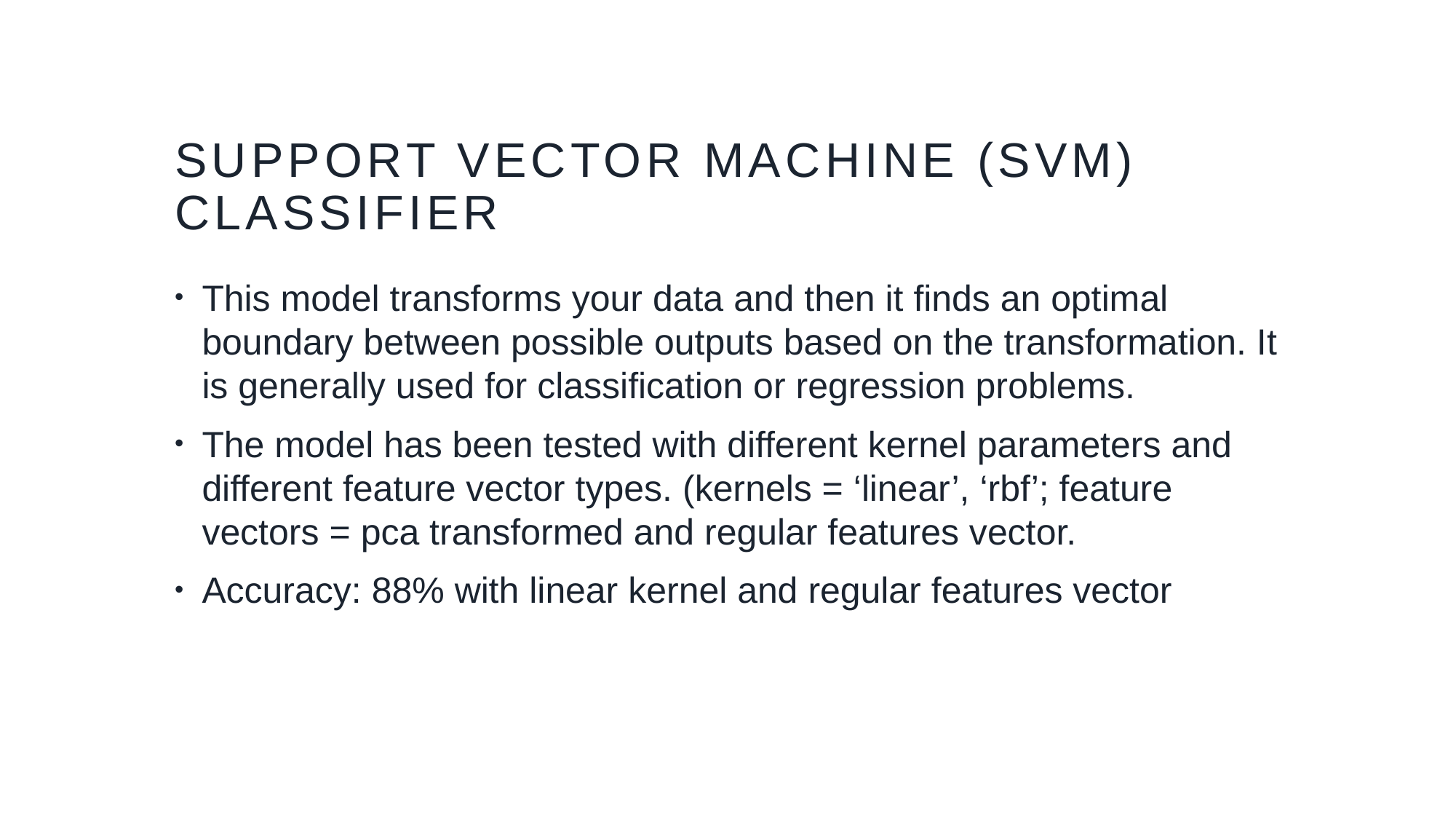

# Support vector machine (SVM) classifier
This model transforms your data and then it finds an optimal boundary between possible outputs based on the transformation. It is generally used for classification or regression problems.
The model has been tested with different kernel parameters and different feature vector types. (kernels = ‘linear’, ‘rbf’; feature vectors = pca transformed and regular features vector.
Accuracy: 88% with linear kernel and regular features vector